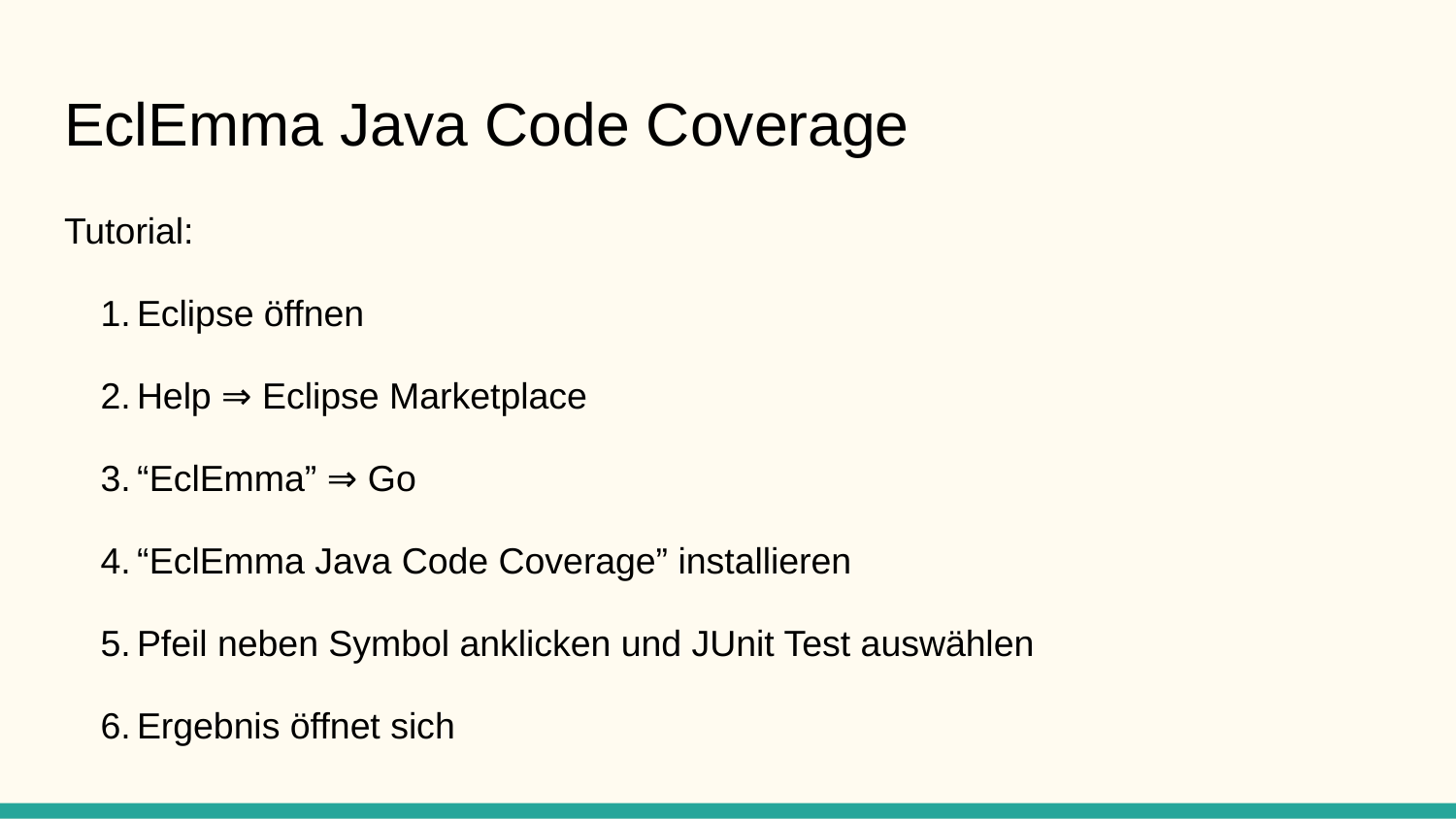

# EclEmma Java Code Coverage
Tutorial:
Eclipse öffnen
Help ⇒ Eclipse Marketplace
“EclEmma” ⇒ Go
“EclEmma Java Code Coverage” installieren
Pfeil neben Symbol anklicken und JUnit Test auswählen
Ergebnis öffnet sich